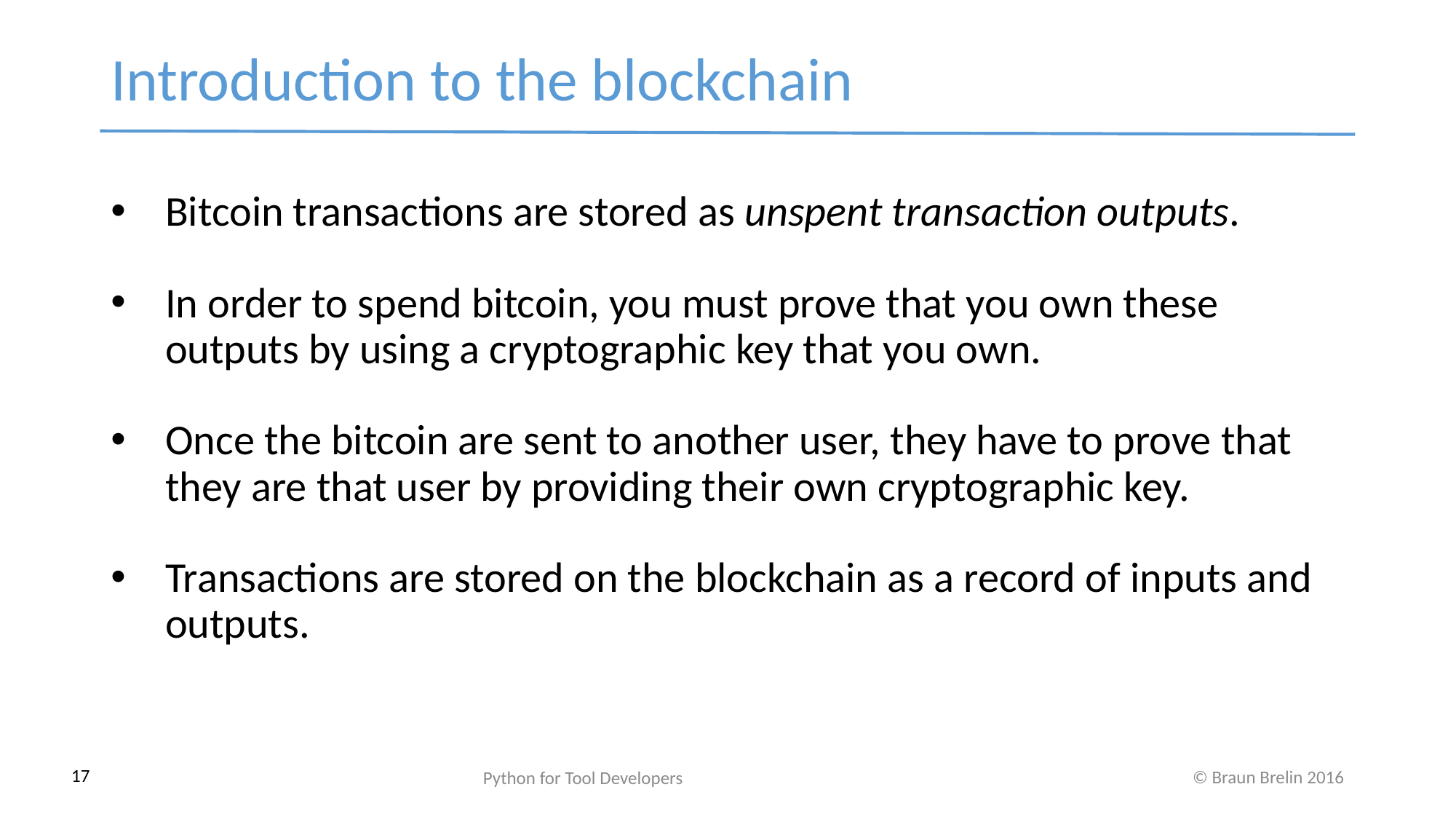

Introduction to the blockchain

Bitcoin transactions are stored as unspent transaction outputs.

In order to spend bitcoin, you must prove that you own these outputs by using a cryptographic key that you own.

Once the bitcoin are sent to another user, they have to prove that they are that user by providing their own cryptographic key.

Transactions are stored on the blockchain as a record of inputs and outputs.

Python for Tool Developers
17